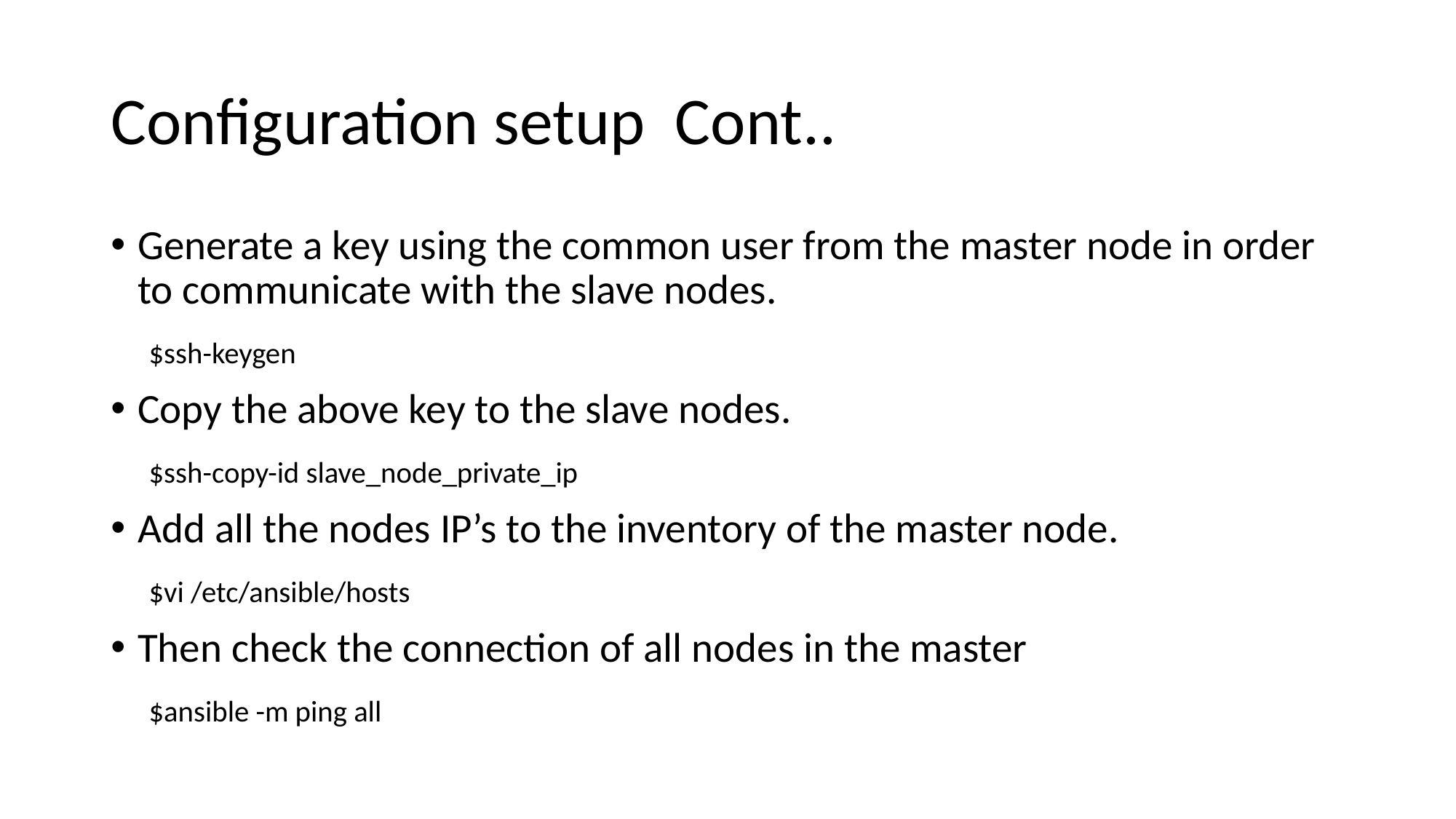

# Configuration setup  Cont..
Generate a key using the common user from the master node in order to communicate with the slave nodes.
    $ssh-keygen
Copy the above key to the slave nodes.
    $ssh-copy-id slave_node_private_ip
Add all the nodes IP’s to the inventory of the master node.
    $vi /etc/ansible/hosts
Then check the connection of all nodes in the master
    $ansible -m ping all